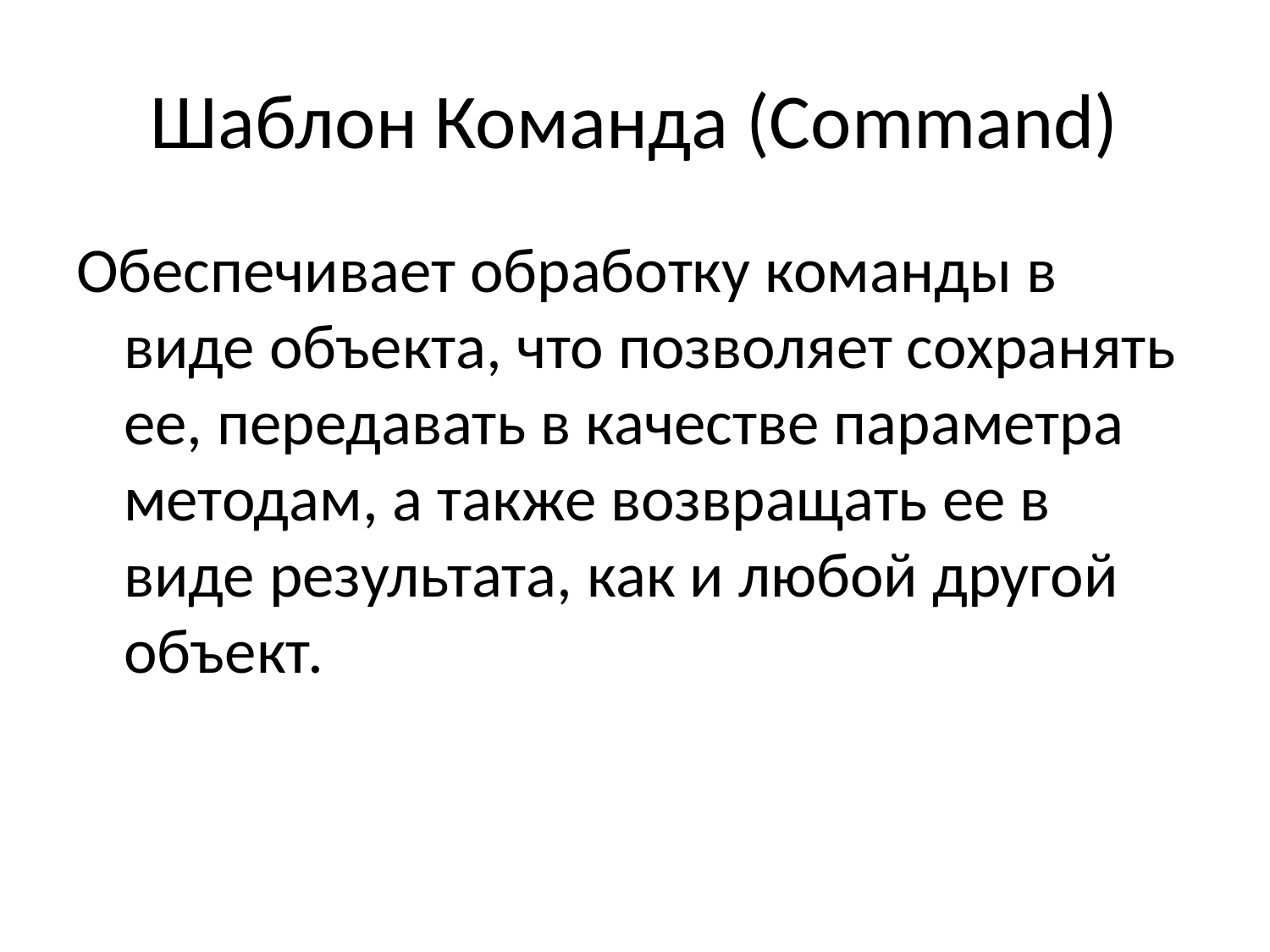

# Шаблон Команда (Command)
Обеспечивает обработку команды в виде объекта, что позволяет сохранять ее, передавать в качестве параметра методам, а также возвращать ее в виде результата, как и любой другой объект.